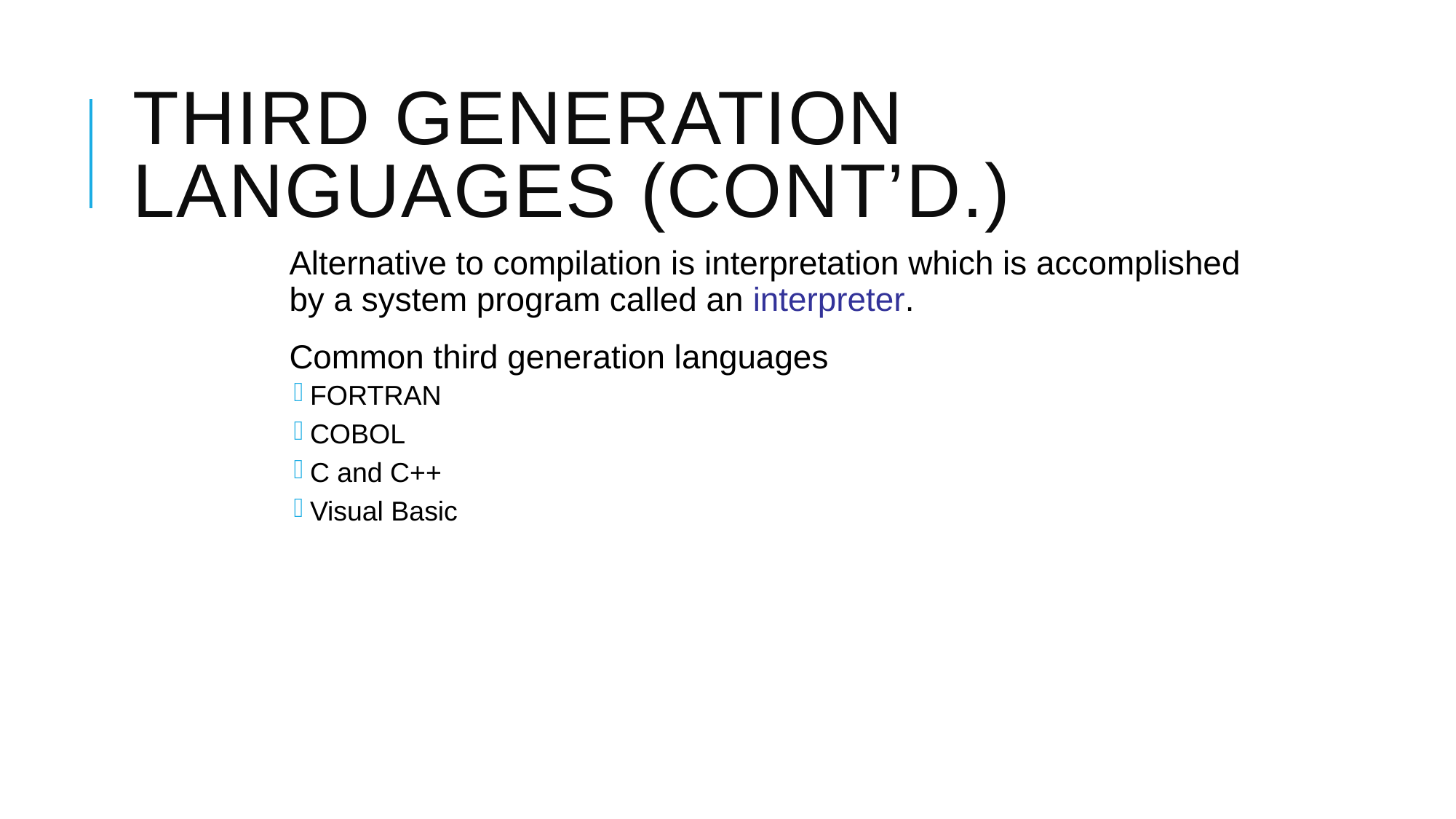

# Third Generation Languages (cont’d.)
Alternative to compilation is interpretation which is accomplished by a system program called an interpreter.
Common third generation languages
FORTRAN
COBOL
C and C++
Visual Basic